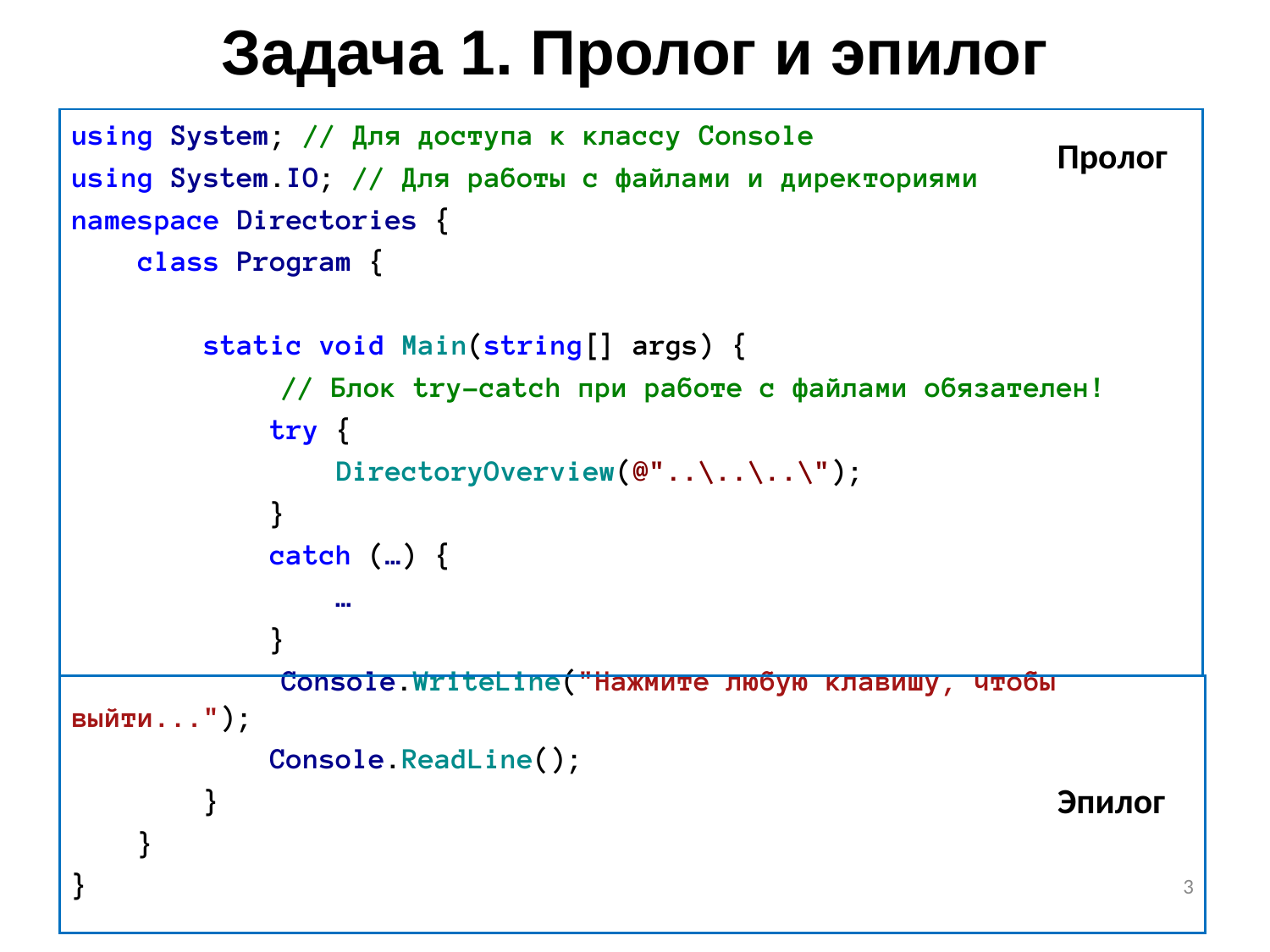

# Задача 1. Пролог и эпилог
using System; // Для доступа к классу Console
using System.IO; // Для работы с файлами и директориями
namespace Directories {
    class Program {

        static void Main(string[] args) {
	     // Блок try-catch при работе с файлами обязателен!
            try {
                DirectoryOverview(@"..\..\..\");
            }
            catch (…) {
                …
            }
	     Console.WriteLine("Нажмите любую клавишу, чтобы выйти...");
            Console.ReadLine();
        }
    }
}

Пролог

Эпилог
3